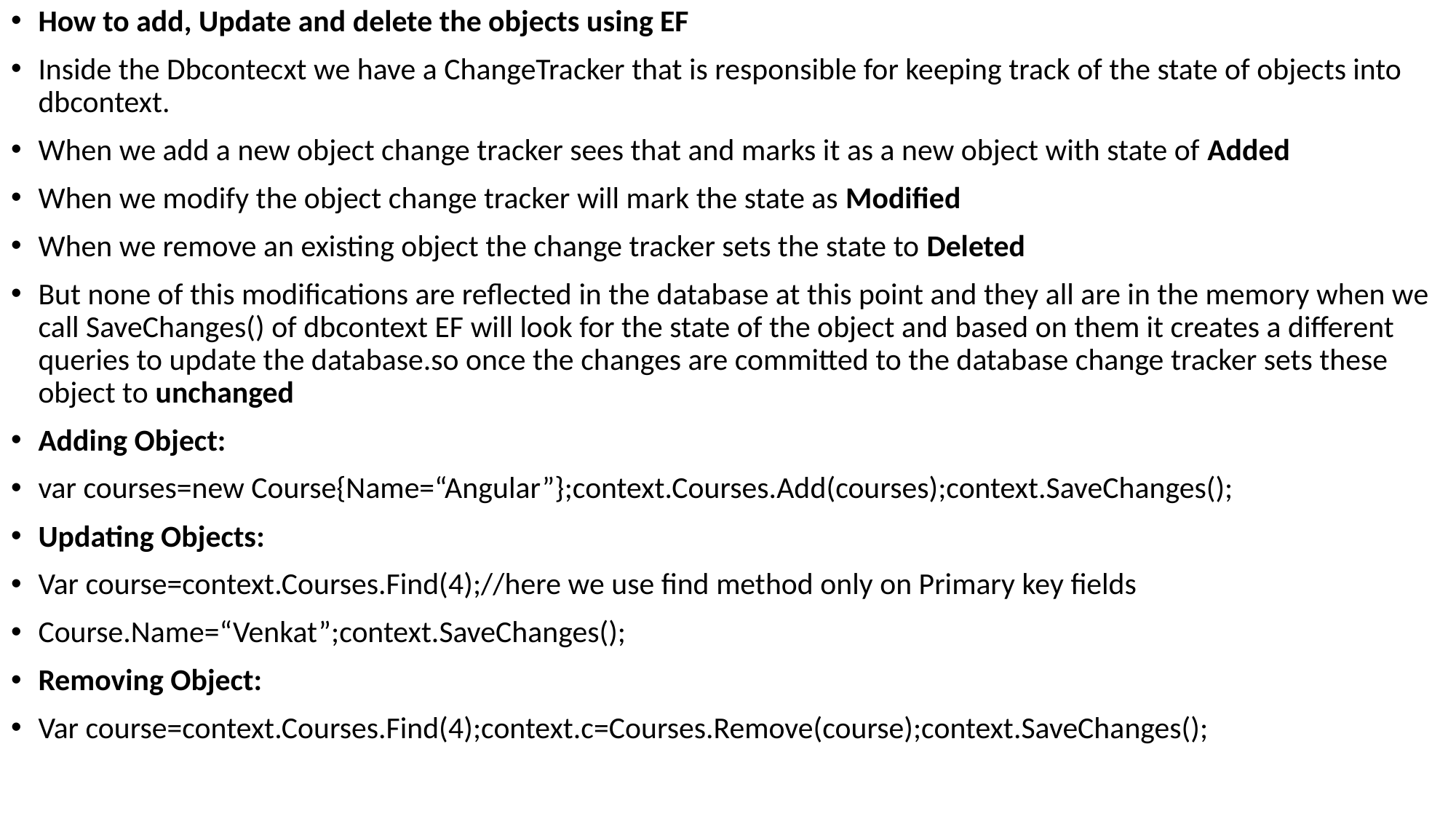

How to add, Update and delete the objects using EF
Inside the Dbcontecxt we have a ChangeTracker that is responsible for keeping track of the state of objects into dbcontext.
When we add a new object change tracker sees that and marks it as a new object with state of Added
When we modify the object change tracker will mark the state as Modified
When we remove an existing object the change tracker sets the state to Deleted
But none of this modifications are reflected in the database at this point and they all are in the memory when we call SaveChanges() of dbcontext EF will look for the state of the object and based on them it creates a different queries to update the database.so once the changes are committed to the database change tracker sets these object to unchanged
Adding Object:
var courses=new Course{Name=“Angular”};context.Courses.Add(courses);context.SaveChanges();
Updating Objects:
Var course=context.Courses.Find(4);//here we use find method only on Primary key fields
Course.Name=“Venkat”;context.SaveChanges();
Removing Object:
Var course=context.Courses.Find(4);context.c=Courses.Remove(course);context.SaveChanges();